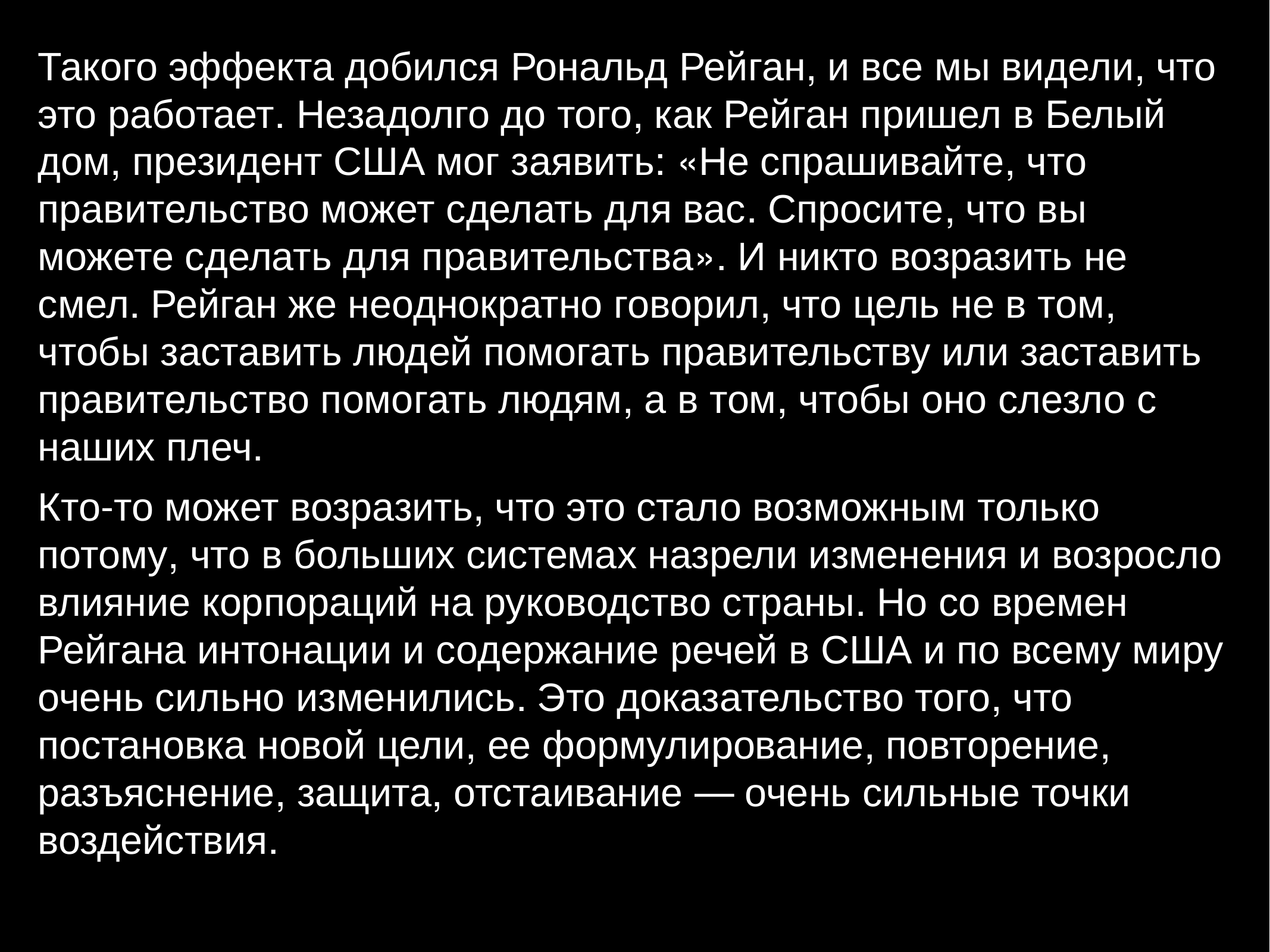

77
Такого эффекта добился Рональд Рейган, и все мы видели, что это работает. Незадолго до того, как Рейган пришел в Белый дом, президент США мог заявить: «Не спрашивайте, что правительство может сделать для вас. Спросите, что вы можете сделать для правительства». И никто возразить не смел. Рейган же неоднократно говорил, что цель не в том, чтобы заставить людей помогать правительству или заставить правительство помогать людям, а в том, чтобы оно слезло с наших плеч.
Кто-то может возразить, что это стало возможным только потому, что в больших системах назрели изменения и возросло влияние корпораций на руководство страны. Но со времен Рейгана интонации и содержание речей в США и по всему миру очень сильно изменились. Это доказательство того, что постановка новой цели, ее формулирование, повторение, разъяснение, защита, отстаивание — очень сильные точки воздействия.